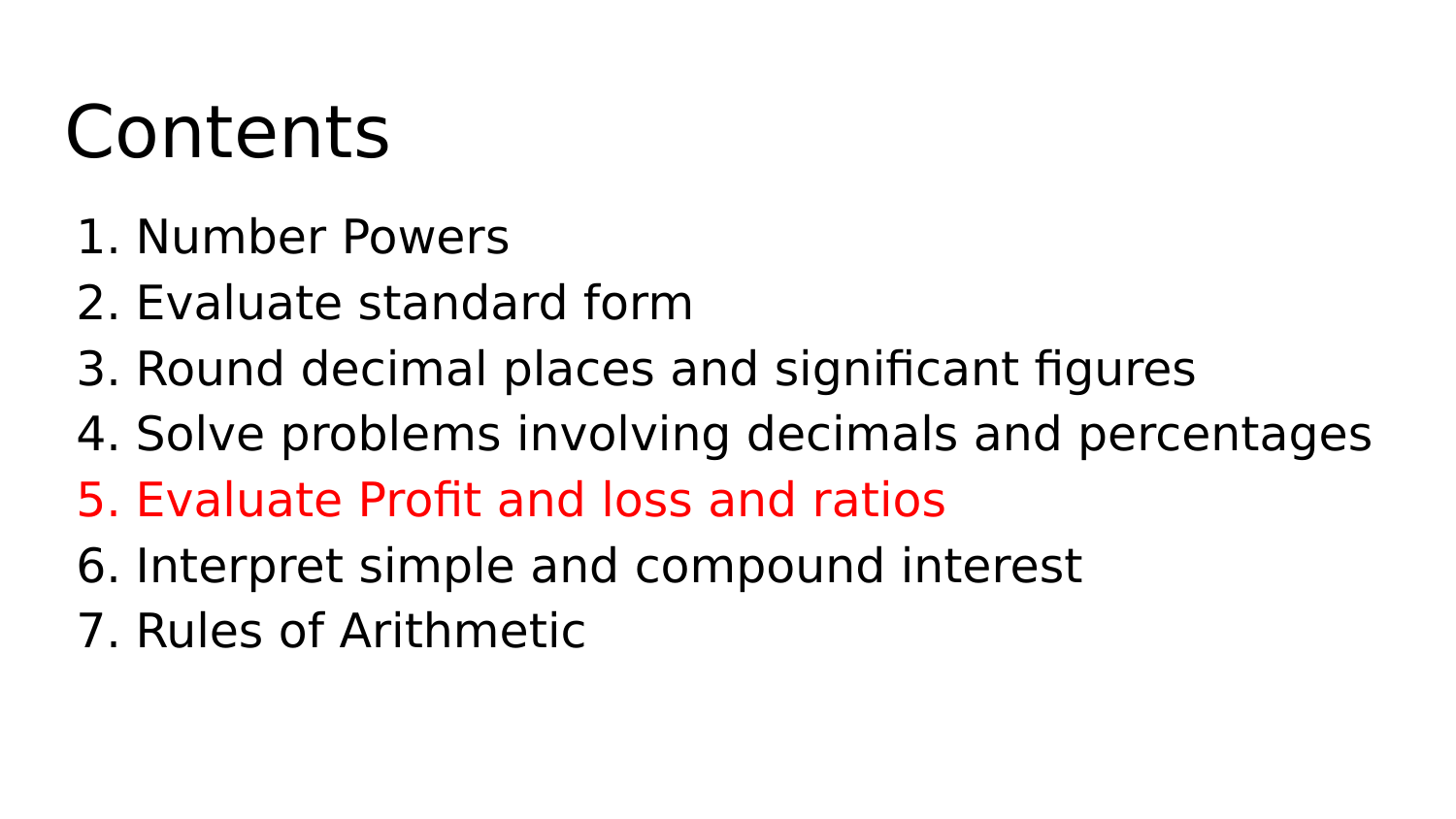

# Contents
Number Powers
Evaluate standard form
Round decimal places and significant figures
Solve problems involving decimals and percentages
Evaluate Profit and loss and ratios
Interpret simple and compound interest
Rules of Arithmetic